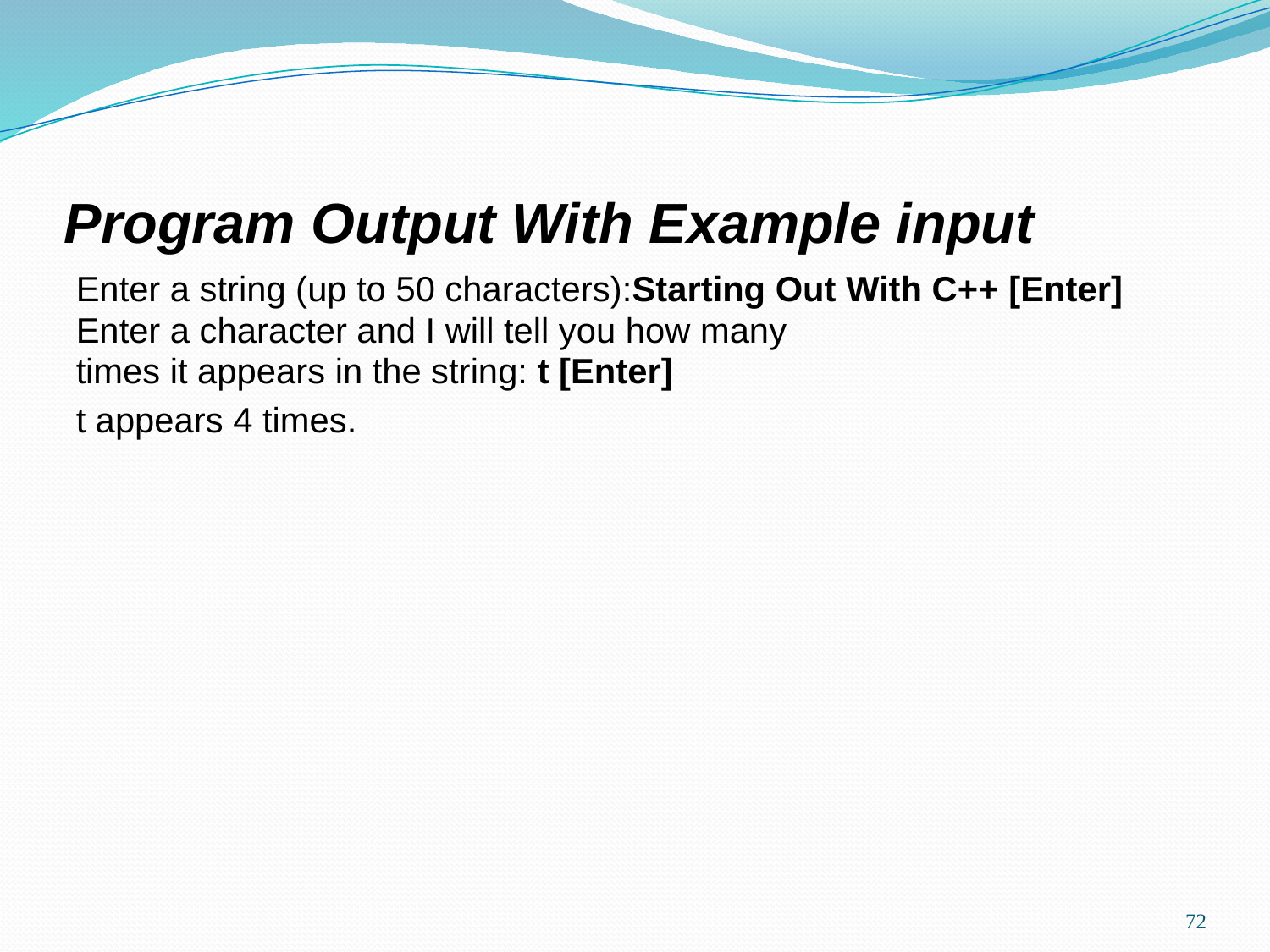

# Program Output With Example input
Enter a string (up to 50 characters):Starting Out With C++ [Enter]
Enter a character and I will tell you how many
times it appears in the string: t [Enter]
t appears 4 times.

72